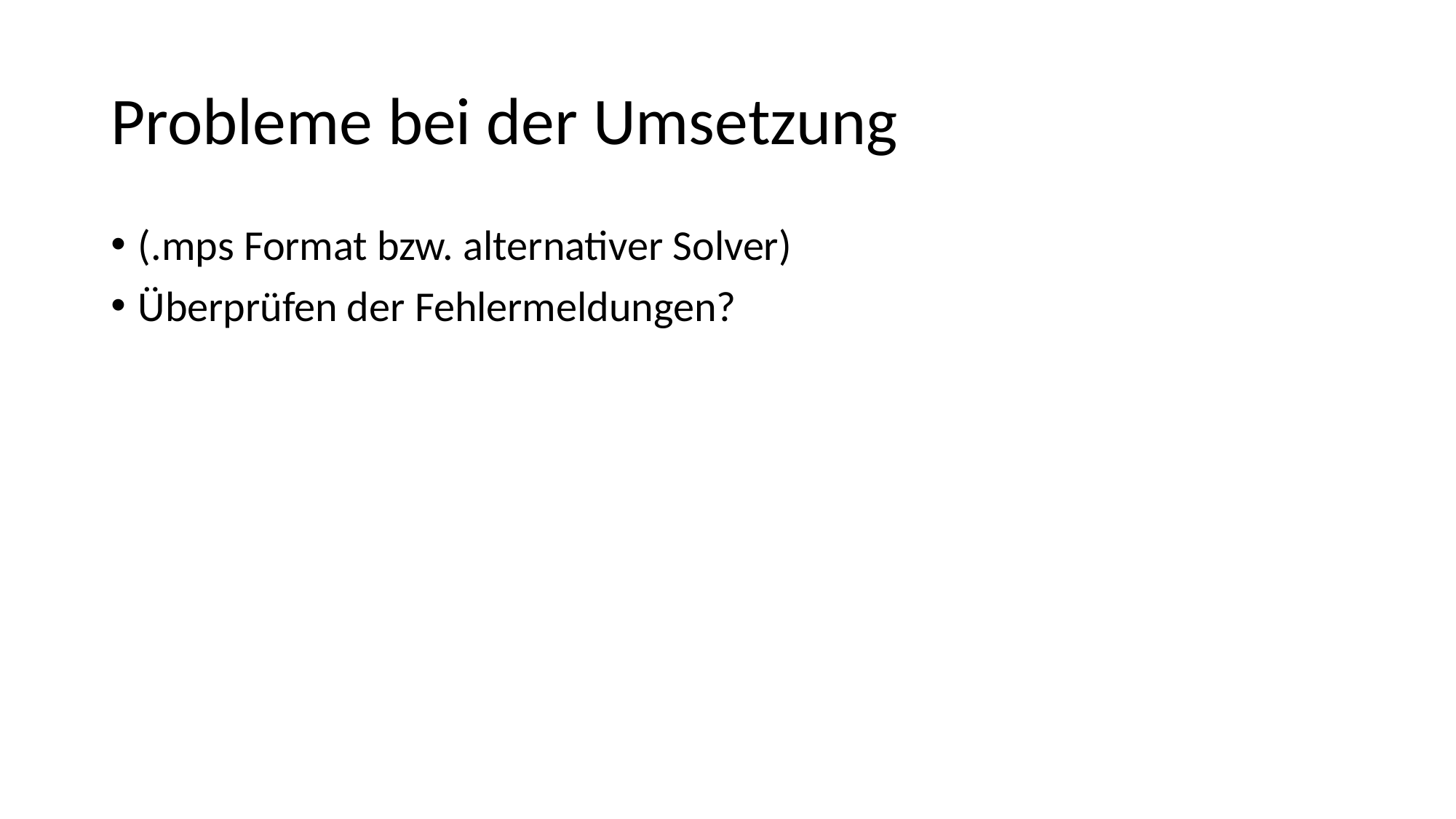

# Probleme bei der Umsetzung
(.mps Format bzw. alternativer Solver)
Überprüfen der Fehlermeldungen?